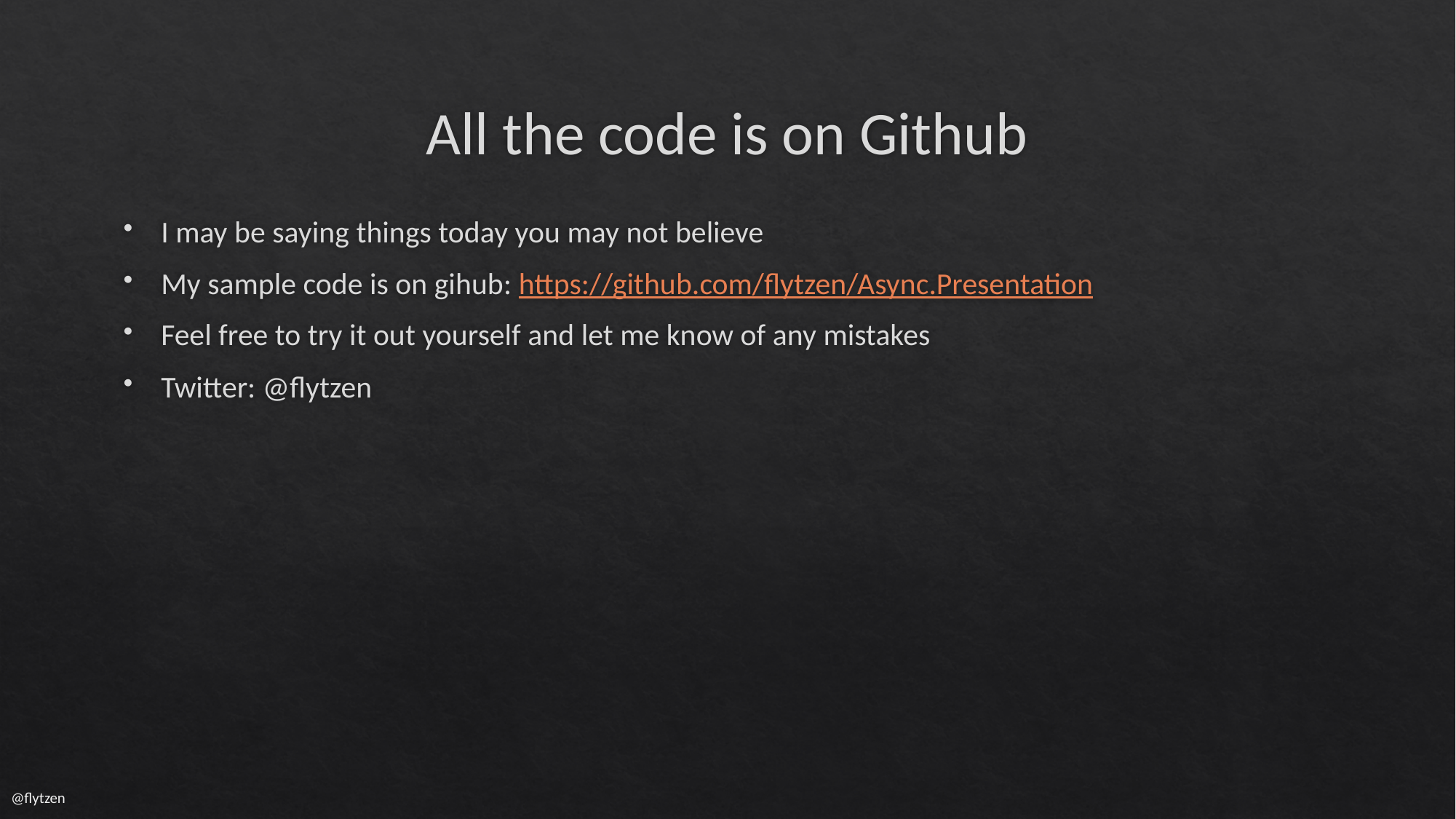

# All the code is on Github
I may be saying things today you may not believe
My sample code is on gihub: https://github.com/flytzen/Async.Presentation
Feel free to try it out yourself and let me know of any mistakes
Twitter: @flytzen
@flytzen